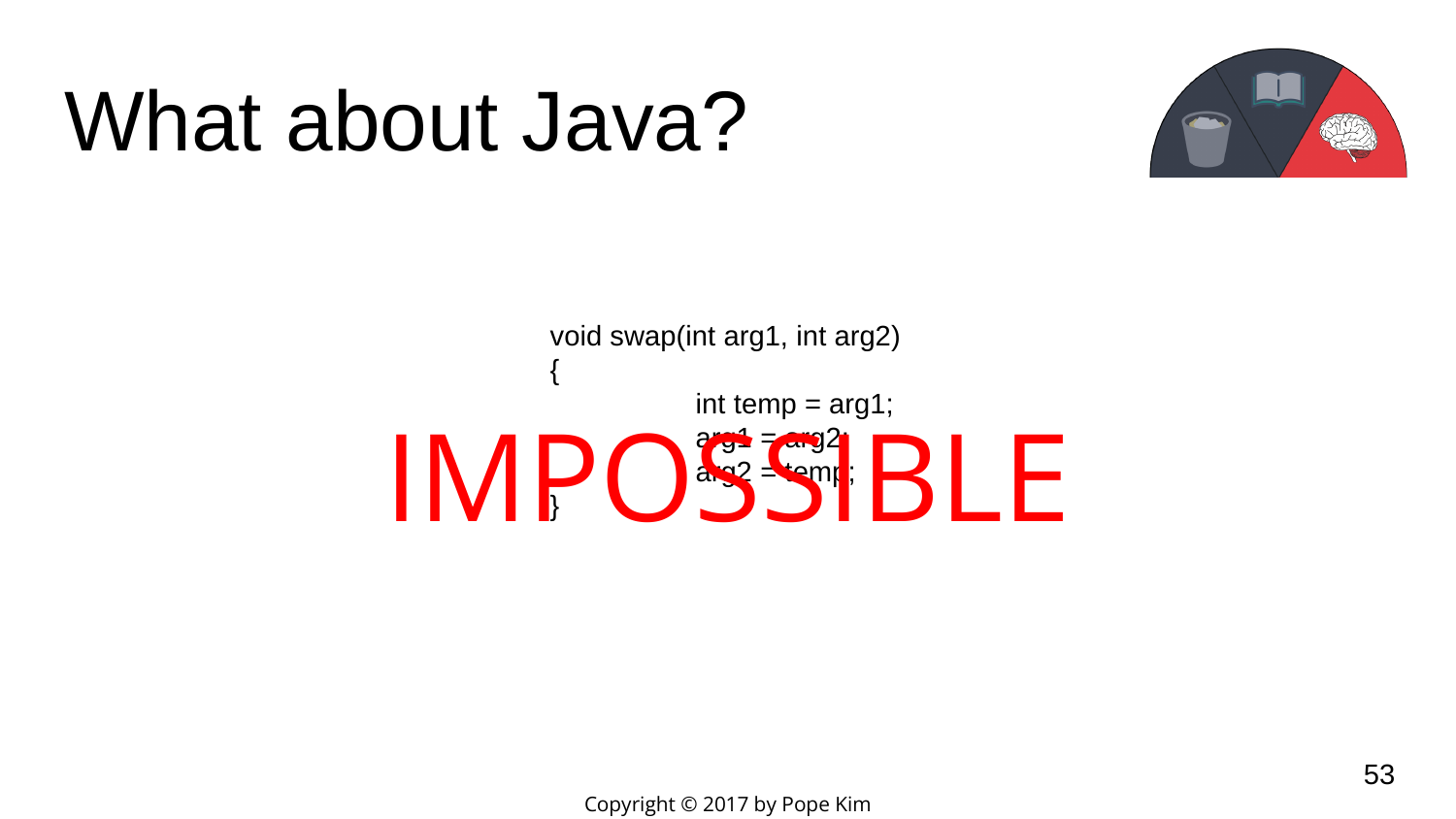

# What about Java?
IMPOSSIBLE
void swap(int arg1, int arg2)
{
	int temp = arg1;
	arg1 = arg2;
	arg2 = temp;
}
53